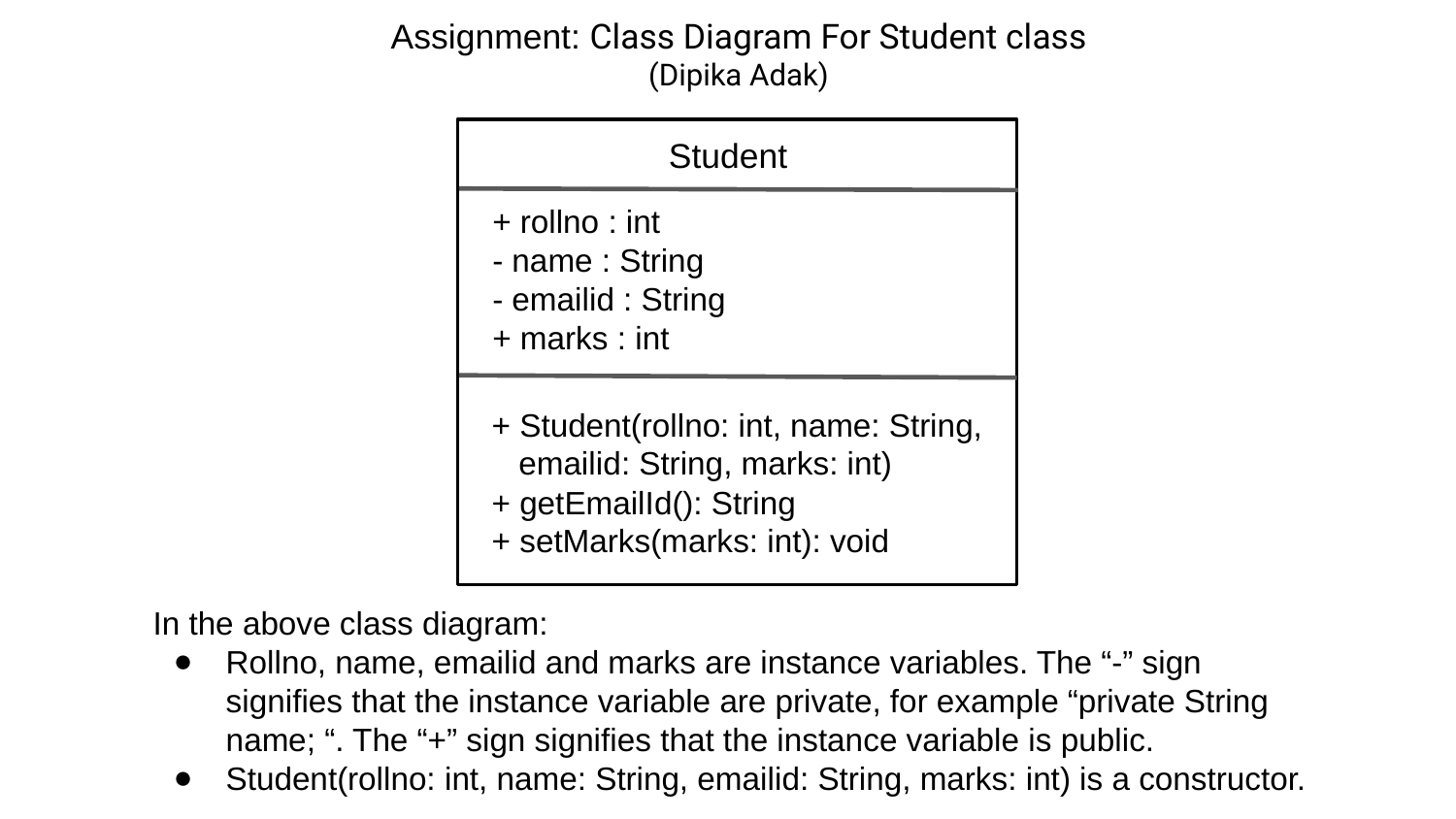

Assignment: Class Diagram For Student class
(Dipika Adak)

Student
+ rollno : int
- name : String
- emailid : String
+ marks : int
+ Student(rollno: int, name: String,
   emailid: String, marks: int)
+ getEmailId(): String
+ setMarks(marks: int): void
In the above class diagram:
Rollno, name, emailid and marks are instance variables. The “-” sign signifies that the instance variable are private, for example “private String name; “. The “+” sign signifies that the instance variable is public.
Student(rollno: int, name: String, emailid: String, marks: int) is a constructor.